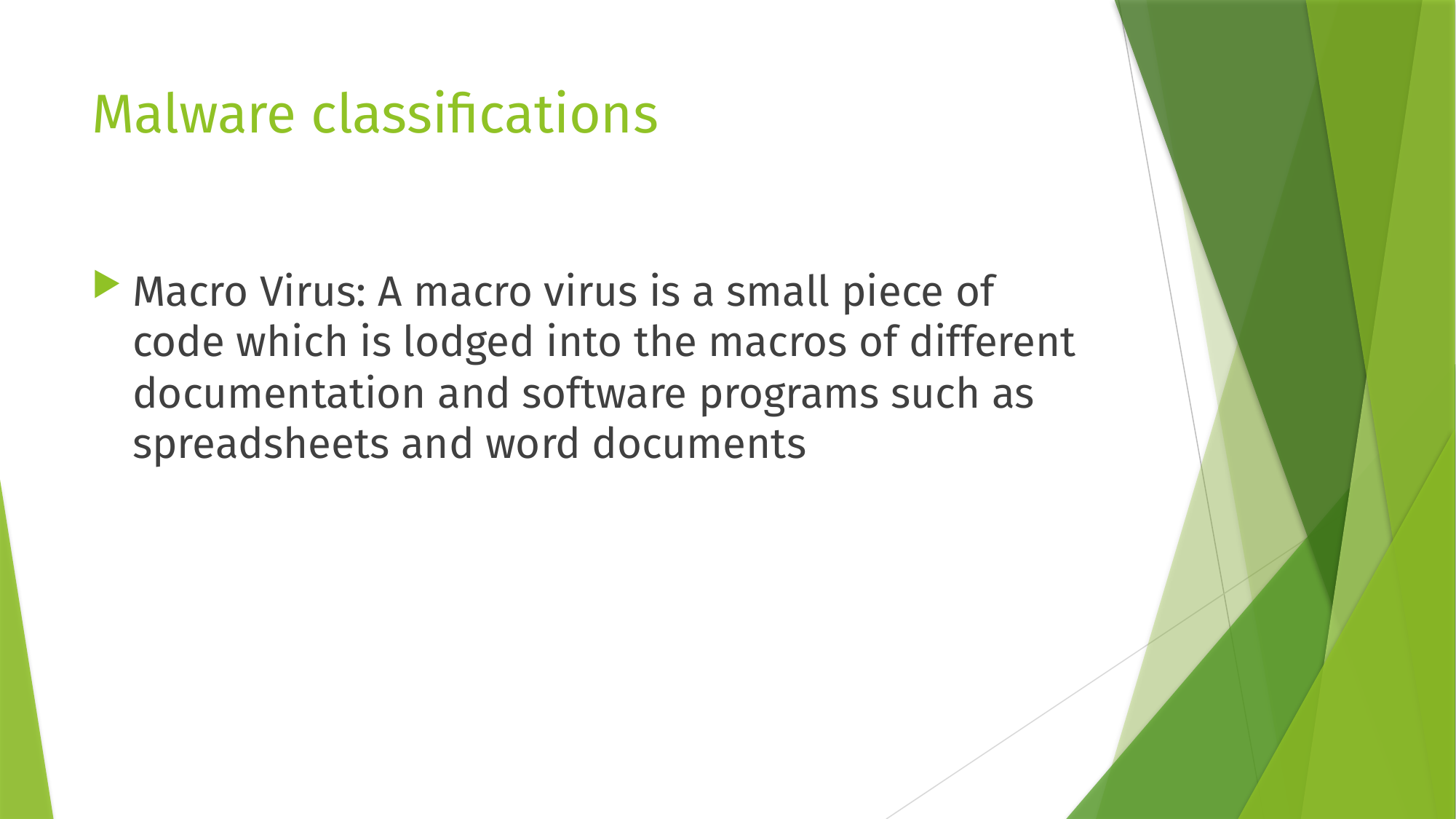

# Malware classifications
Macro Virus: A macro virus is a small piece of code which is lodged into the macros of different documentation and software programs such as spreadsheets and word documents